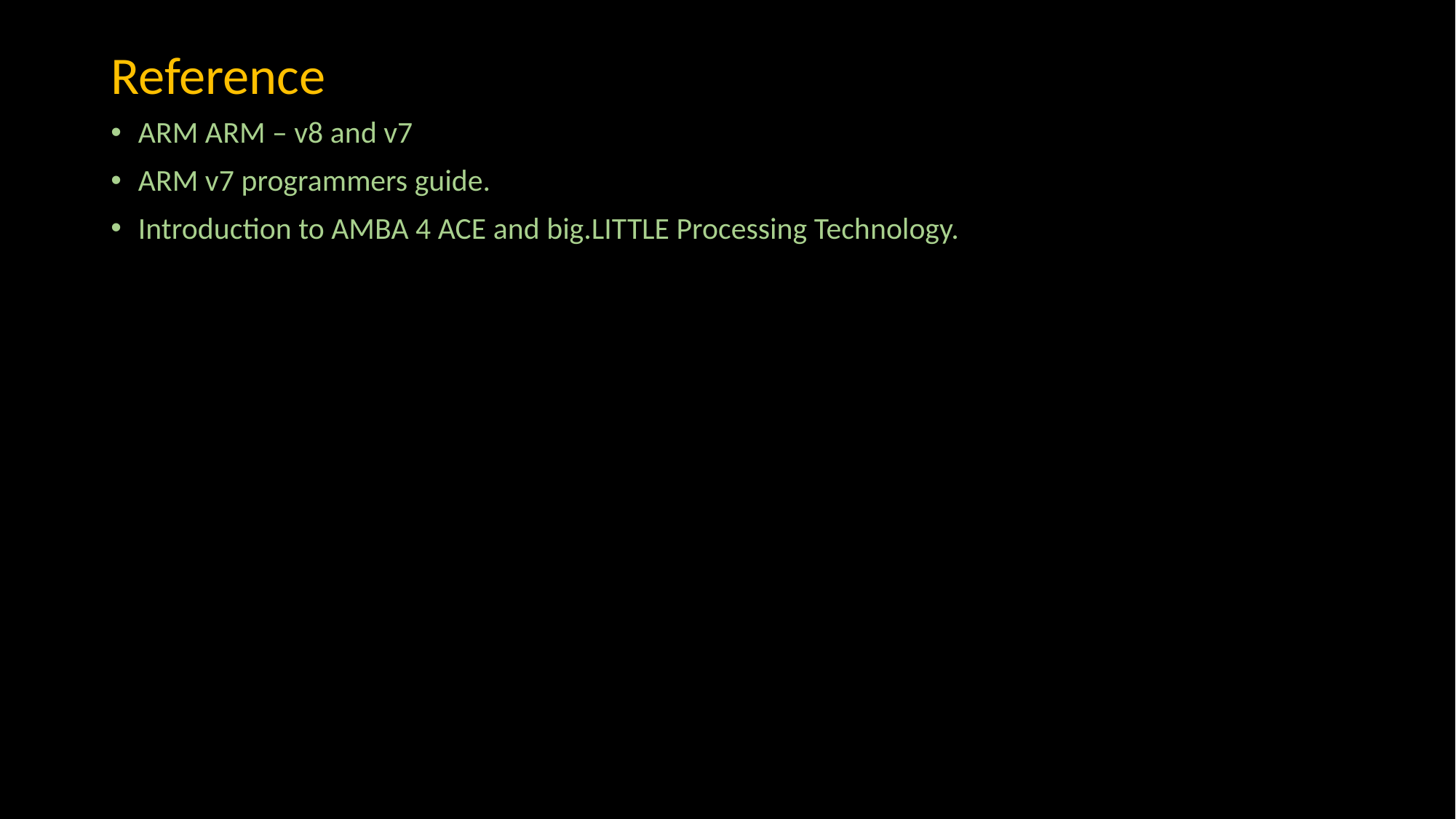

# Reference
ARM ARM – v8 and v7
ARM v7 programmers guide.
Introduction to AMBA 4 ACE and big.LITTLE Processing Technology.